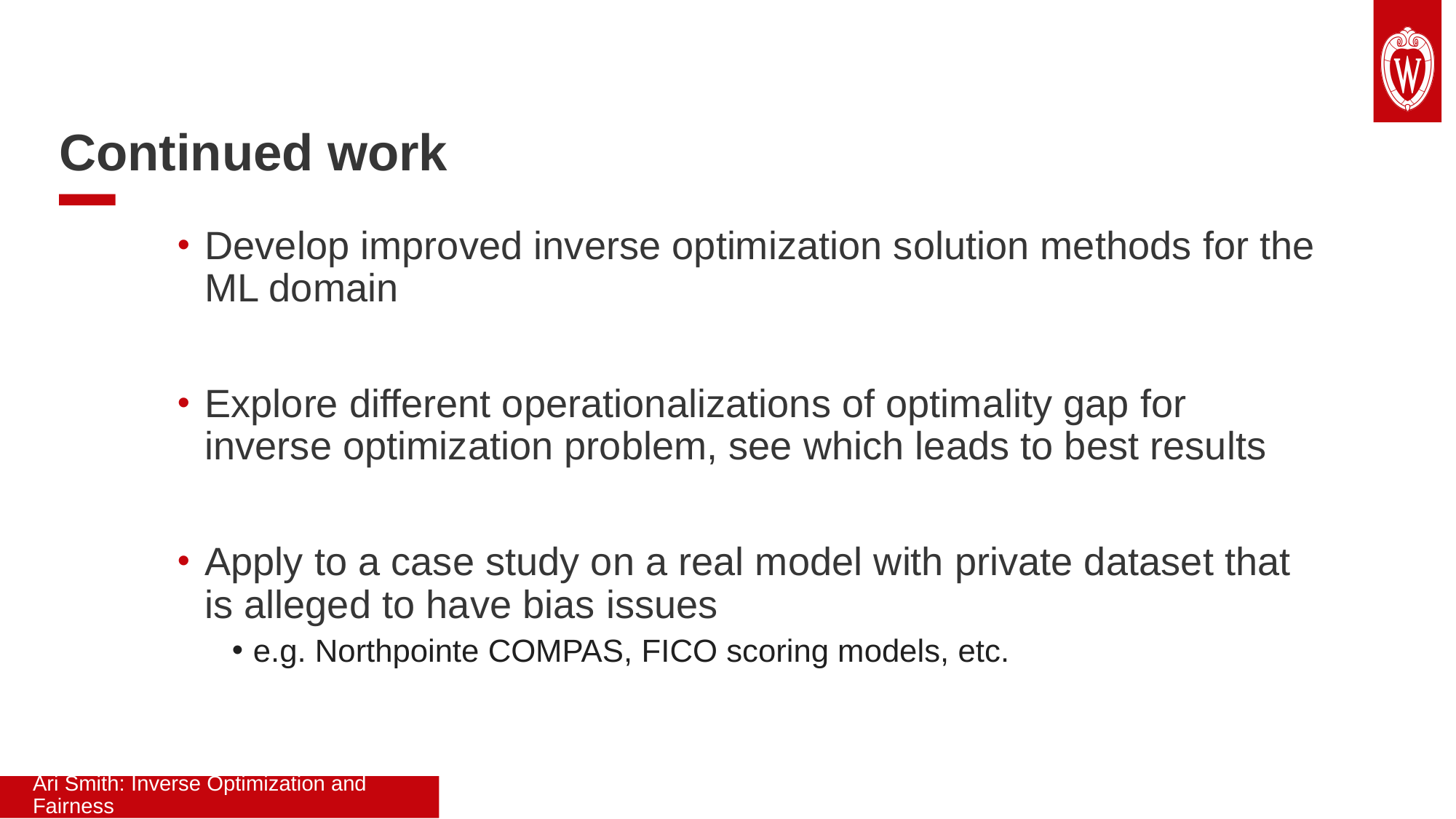

# Continued work
Develop improved inverse optimization solution methods for the ML domain

Explore different operationalizations of optimality gap for inverse optimization problem, see which leads to best results

Apply to a case study on a real model with private dataset that is alleged to have bias issues
e.g. Northpointe COMPAS, FICO scoring models, etc.

Ari Smith: Inverse Optimization and Fairness